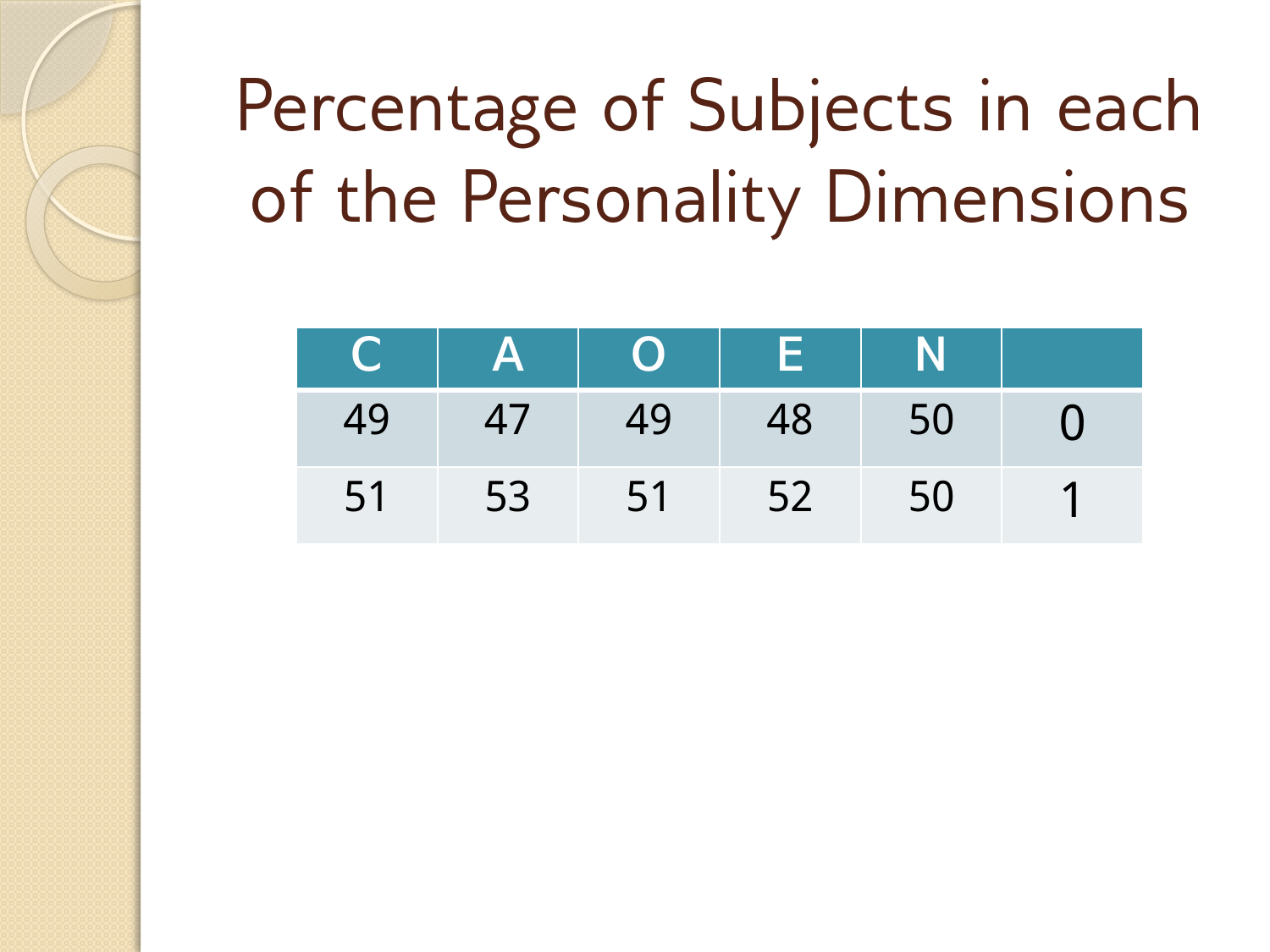

# Percentage of Subjects in each of the Personality Dimensions

| C | A | O | E | N |  |
| --- | --- | --- | --- | --- | --- |
| 49 | 47 | 49 | 48 | 50 | 0 |
| 51 | 53 | 51 | 52 | 50 | 1 |